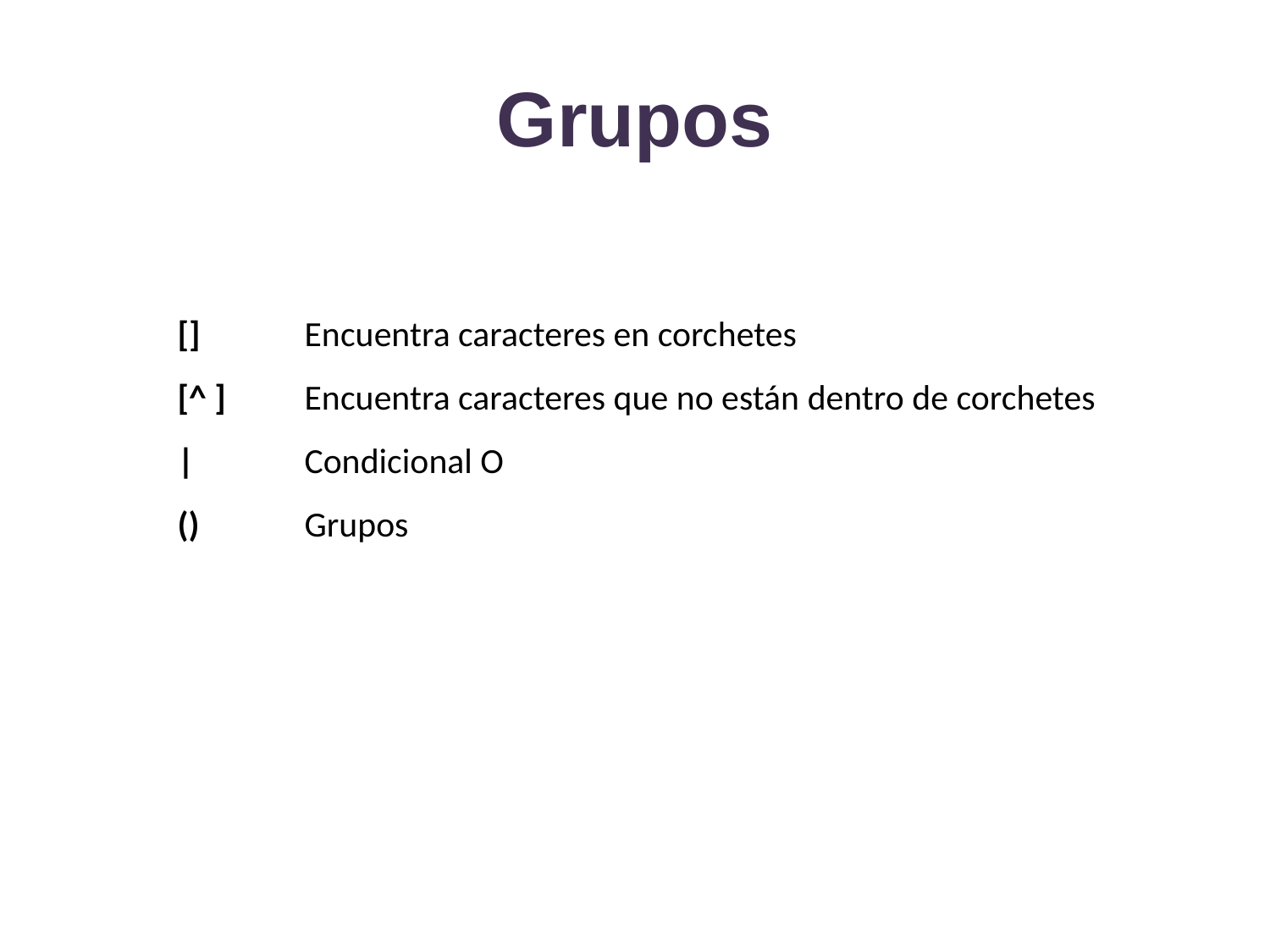

# Grupos
[]	Encuentra caracteres en corchetes
[^ ]	Encuentra caracteres que no están dentro de corchetes
|	Condicional O
()	Grupos